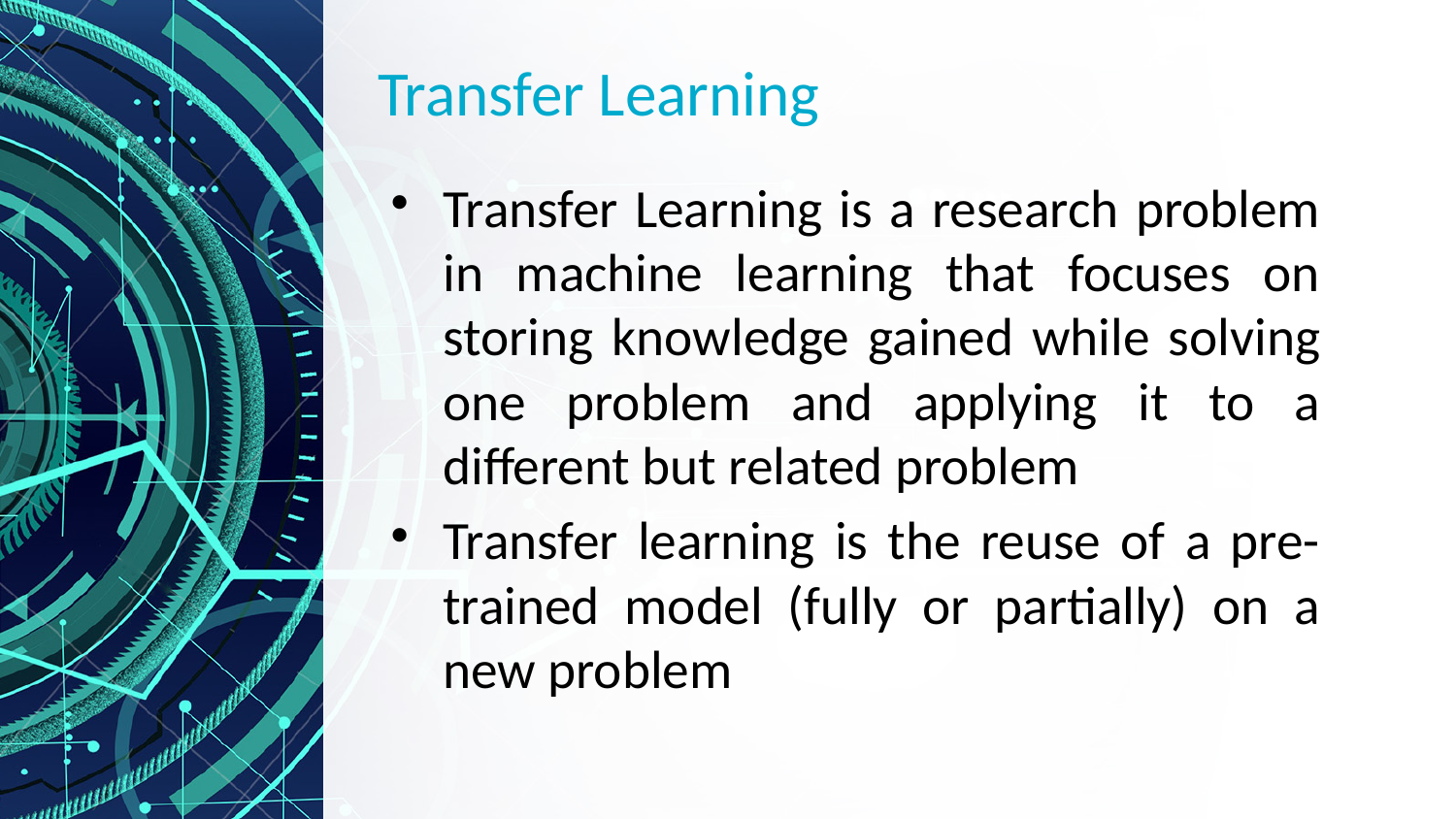

# Transfer Learning
Transfer Learning is a research problem in machine learning that focuses on storing knowledge gained while solving one problem and applying it to a different but related problem
Transfer learning is the reuse of a pre-trained model (fully or partially) on a new problem